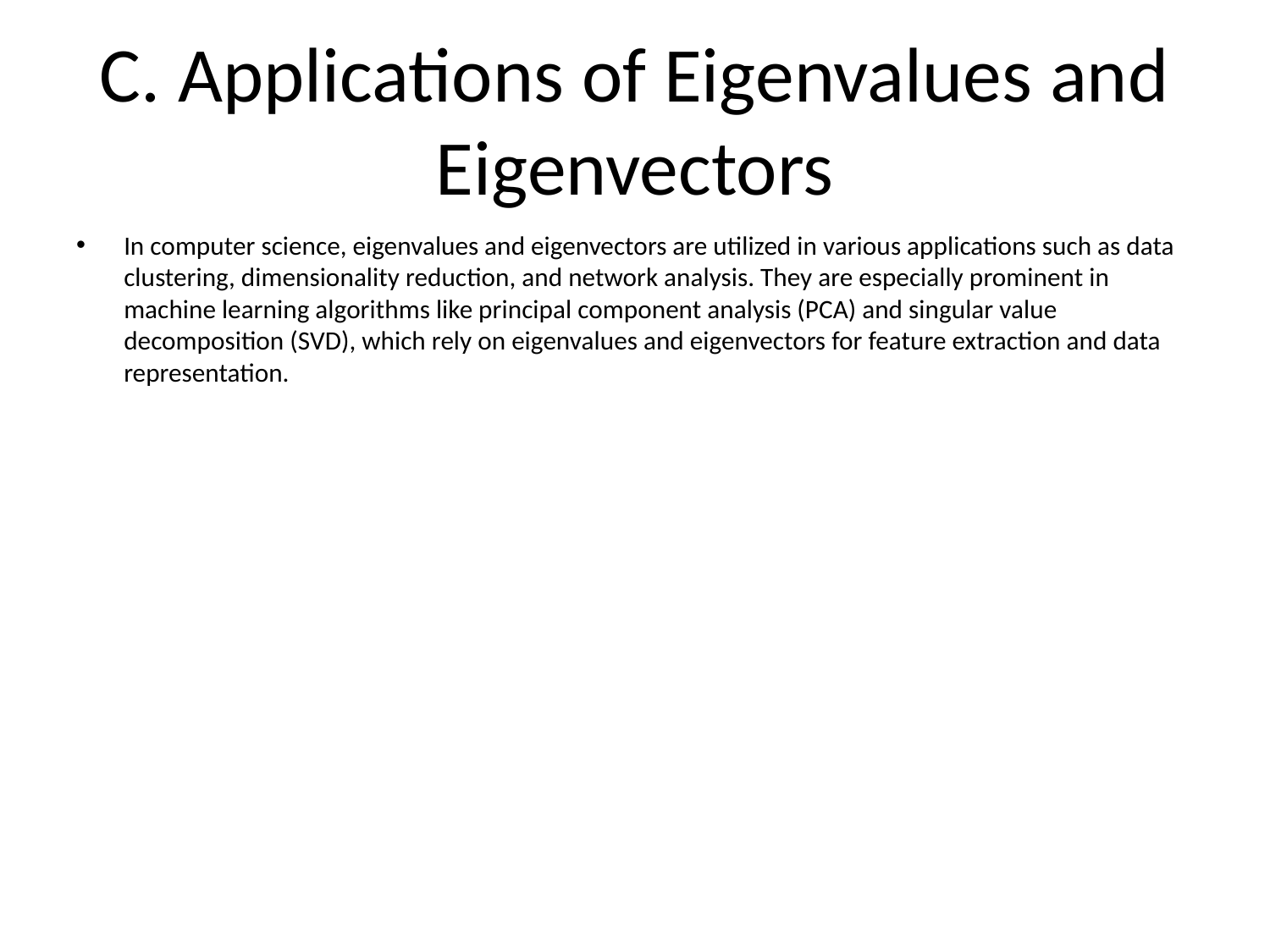

# C. Applications of Eigenvalues and Eigenvectors
In computer science, eigenvalues and eigenvectors are utilized in various applications such as data clustering, dimensionality reduction, and network analysis. They are especially prominent in machine learning algorithms like principal component analysis (PCA) and singular value decomposition (SVD), which rely on eigenvalues and eigenvectors for feature extraction and data representation.